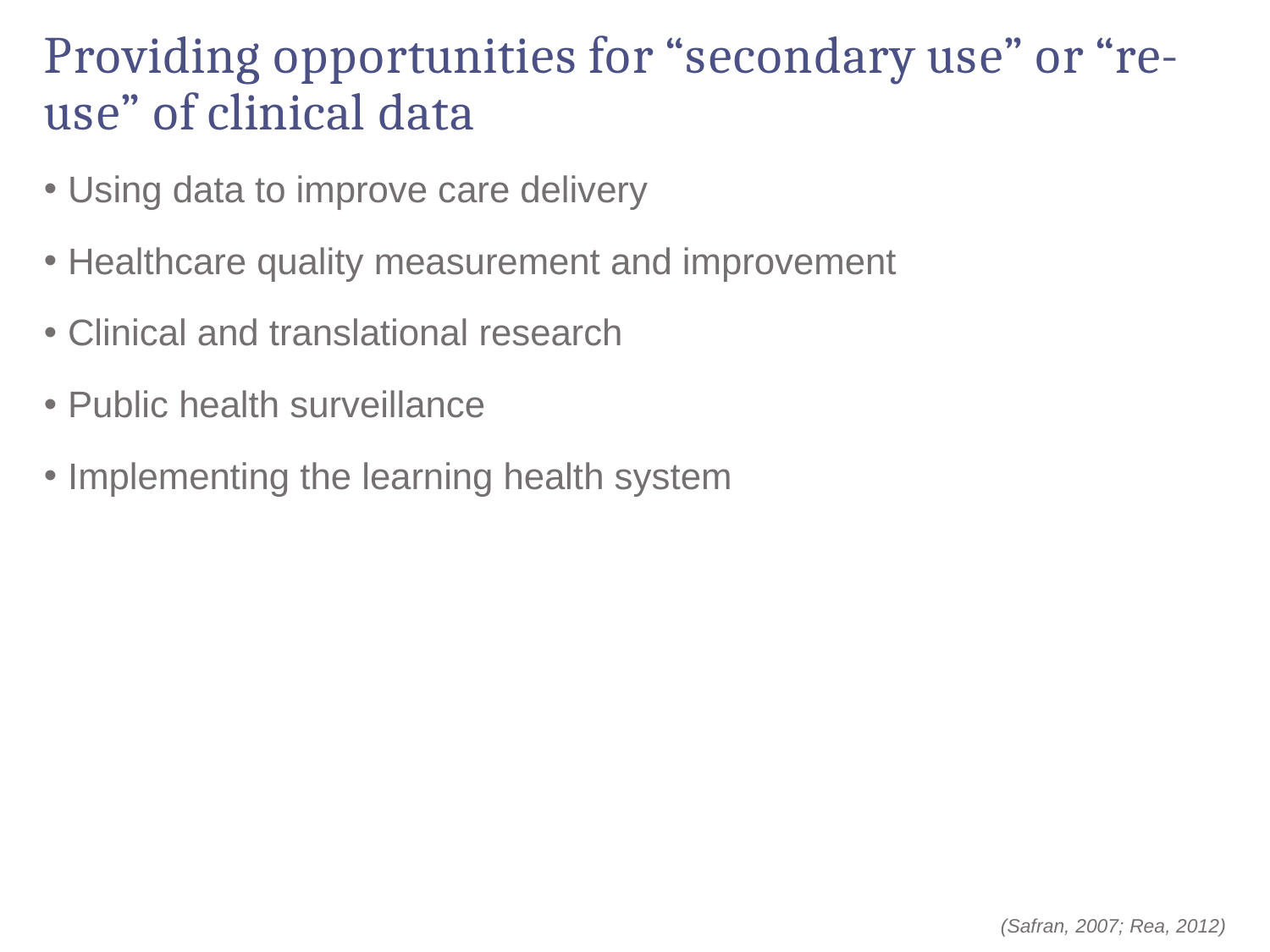

# Providing opportunities for “secondary use” or “re-use” of clinical data
Using data to improve care delivery
Healthcare quality measurement and improvement
Clinical and translational research
Public health surveillance
Implementing the learning health system
(Safran, 2007; Rea, 2012)